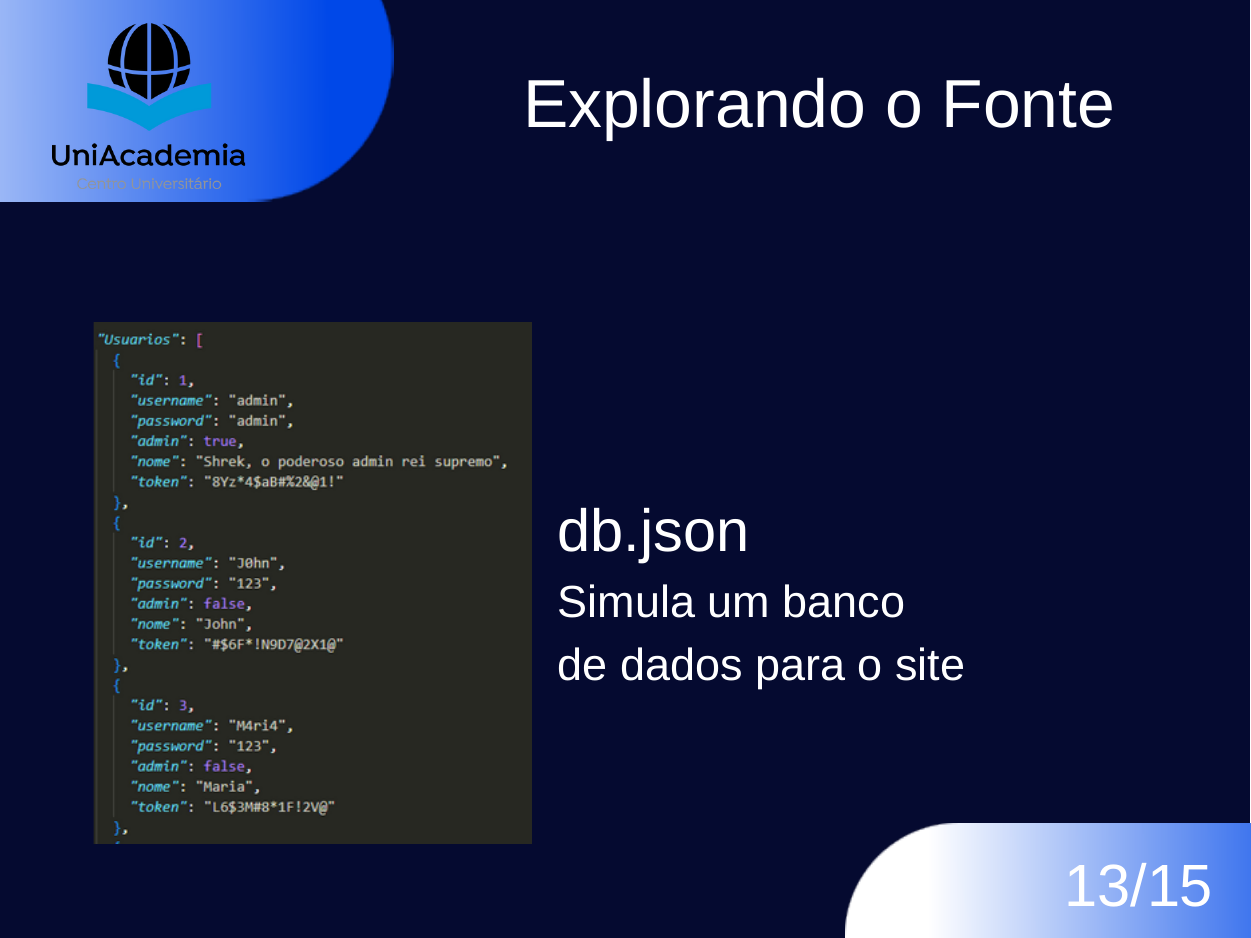

Explorando o Fonte

db.json
Simula um banco
de dados para o site

13/15